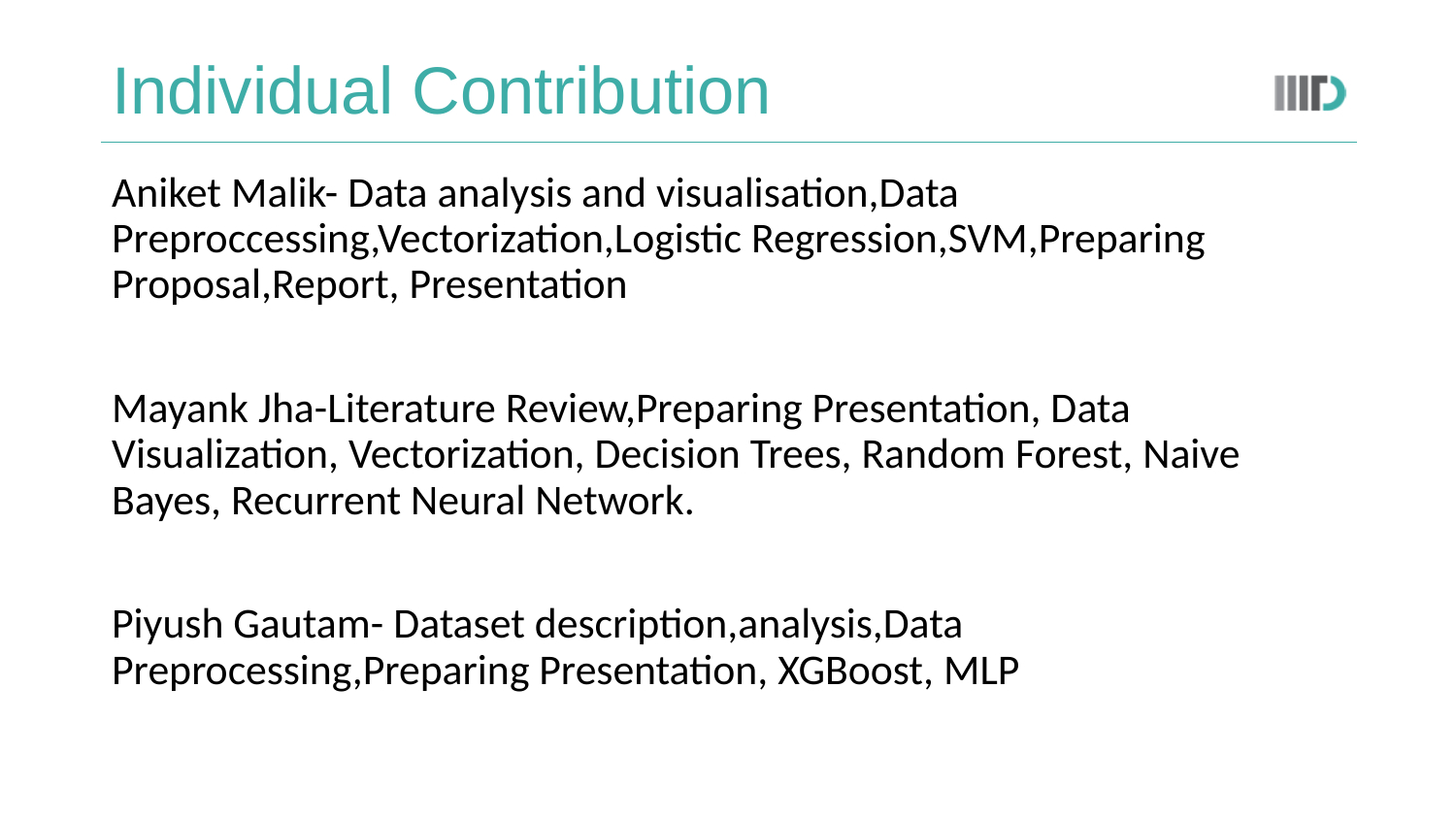

# Individual Contribution
Aniket Malik- Data analysis and visualisation,Data Preproccessing,Vectorization,Logistic Regression,SVM,Preparing Proposal,Report, Presentation

Mayank Jha-Literature Review,Preparing Presentation, Data Visualization, Vectorization, Decision Trees, Random Forest, Naive Bayes, Recurrent Neural Network.

Piyush Gautam- Dataset description,analysis,Data Preprocessing,Preparing Presentation, XGBoost, MLP